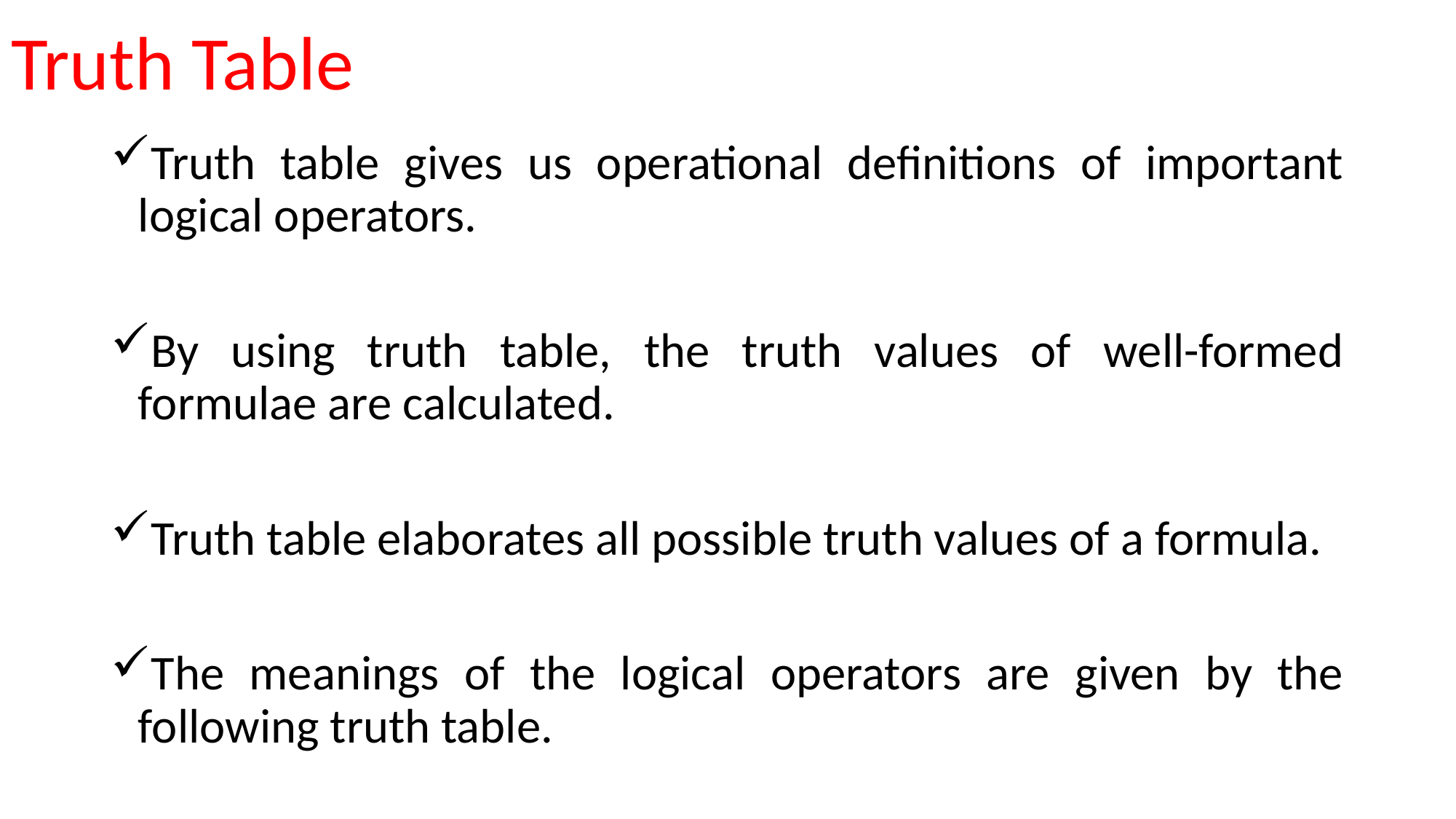

# Truth Table
Truth table gives us operational definitions of important logical operators.

By using truth table, the truth values of well-formed formulae are calculated.

Truth table elaborates all possible truth values of a formula.

The meanings of the logical operators are given by the following truth table.